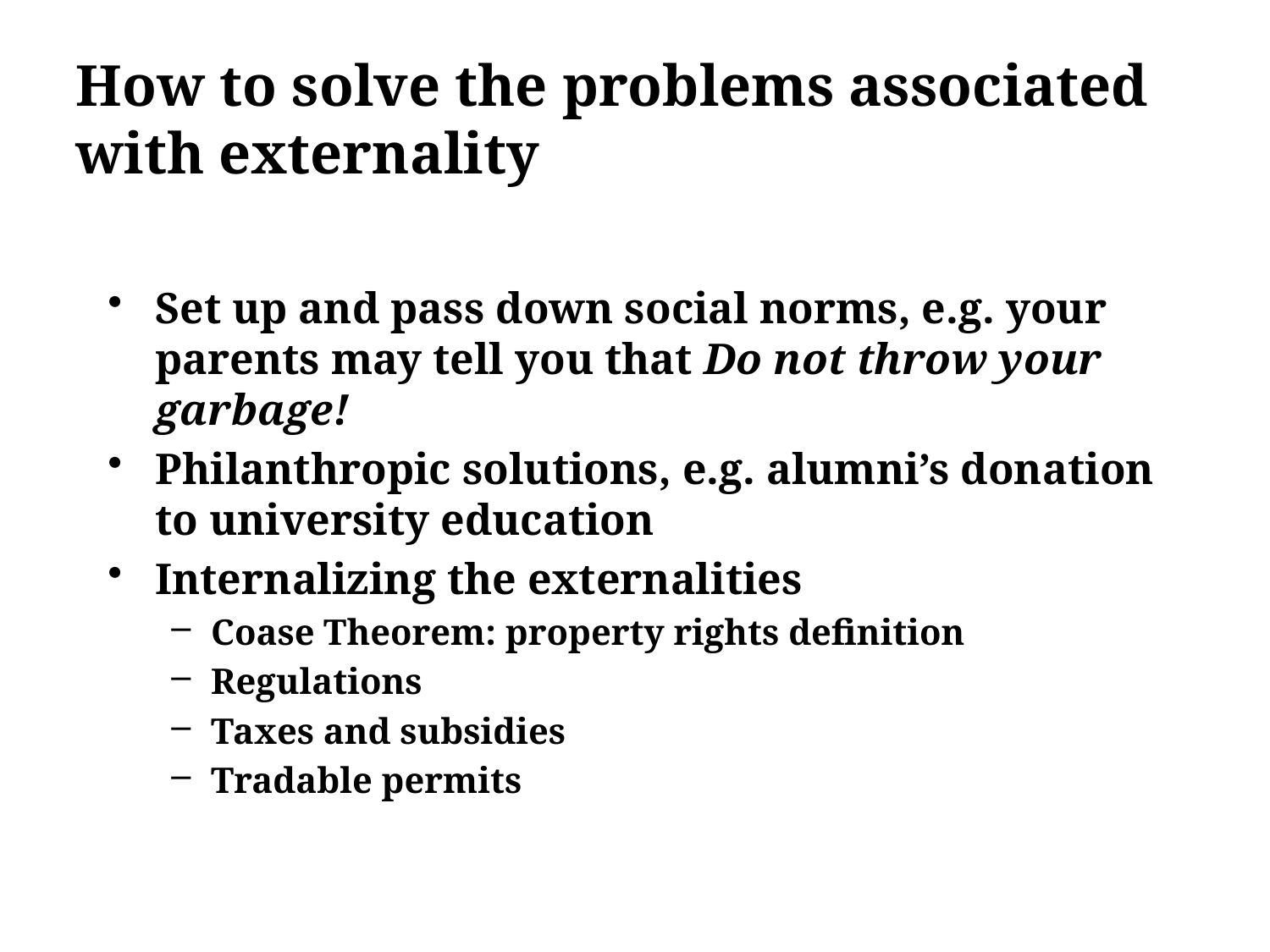

# How to solve the problems associated with externality
Set up and pass down social norms, e.g. your parents may tell you that Do not throw your garbage!
Philanthropic solutions, e.g. alumni’s donation to university education
Internalizing the externalities
Coase Theorem: property rights definition
Regulations
Taxes and subsidies
Tradable permits